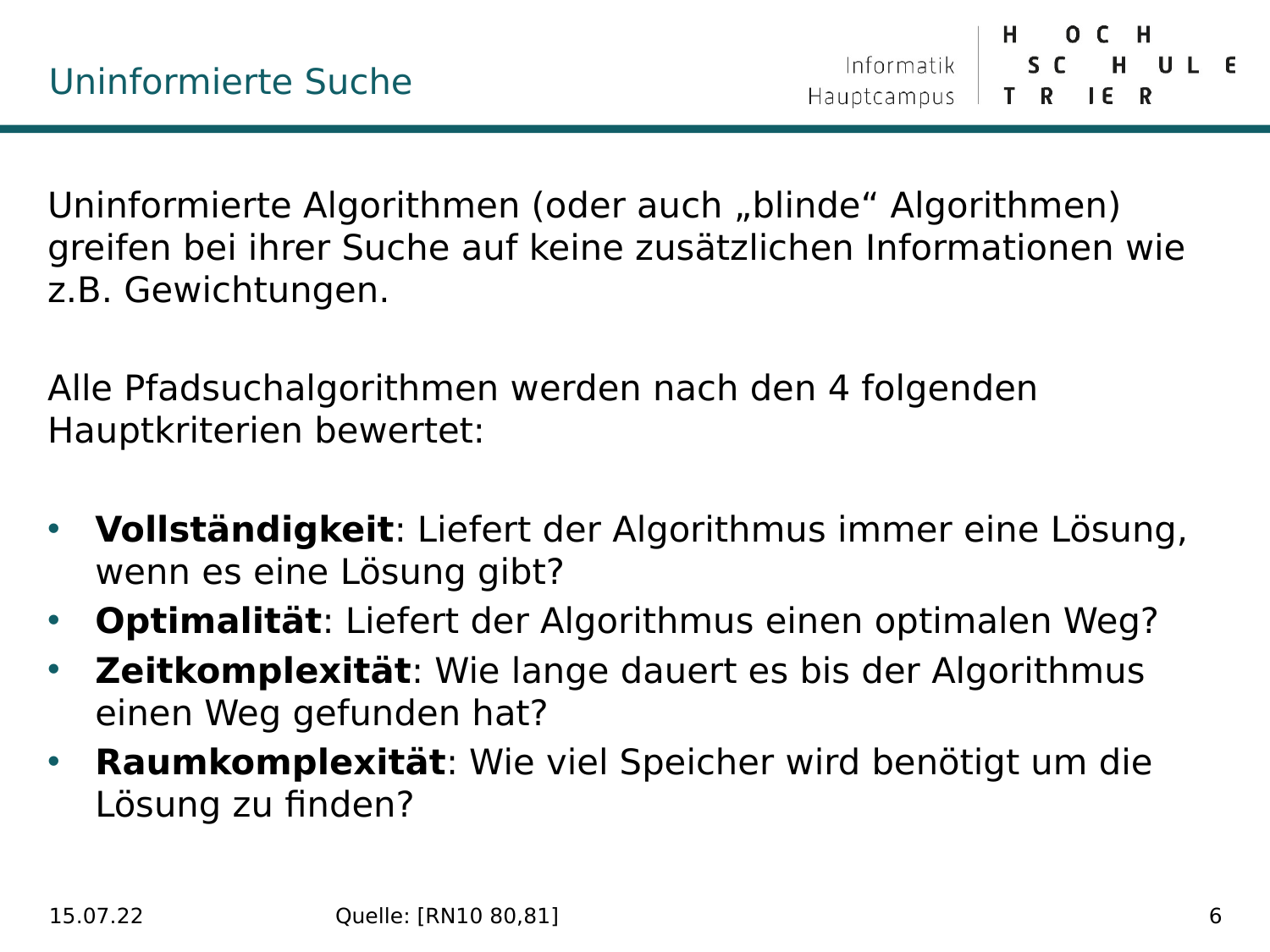

# Uninformierte Suche
Uninformierte Algorithmen (oder auch „blinde“ Algorithmen) greifen bei ihrer Suche auf keine zusätzlichen Informationen wie z.B. Gewichtungen.

Alle Pfadsuchalgorithmen werden nach den 4 folgenden Hauptkriterien bewertet:

Vollständigkeit: Liefert der Algorithmus immer eine Lösung, wenn es eine Lösung gibt?
Optimalität: Liefert der Algorithmus einen optimalen Weg?
Zeitkomplexität: Wie lange dauert es bis der Algorithmus einen Weg gefunden hat?
Raumkomplexität: Wie viel Speicher wird benötigt um die Lösung zu finden?

15.07.22
Quelle: [RN10 80,81]
6